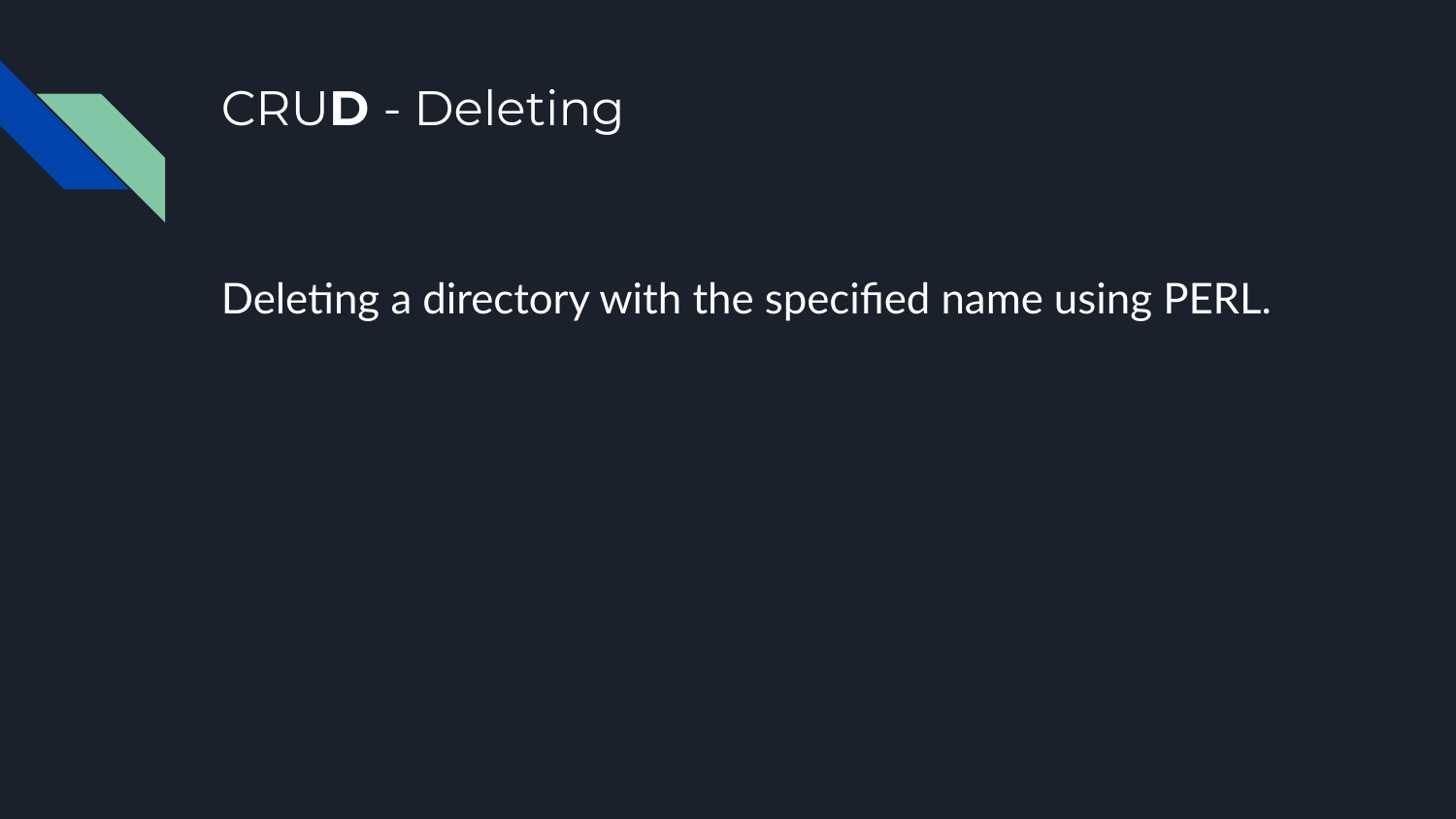

# CRUD - Deleting
Deleting a directory with the specified name using PERL.